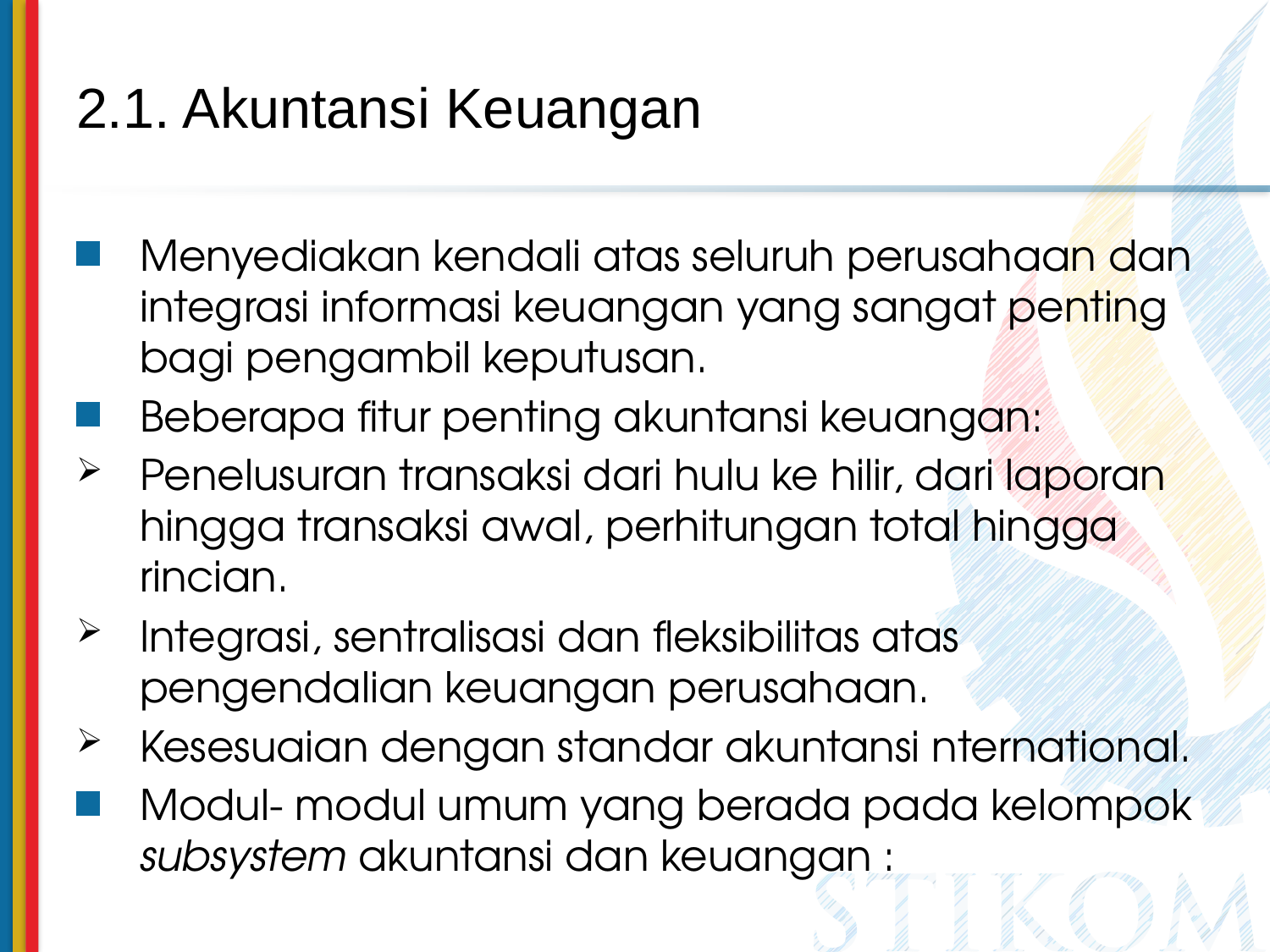

# 2.1. Akuntansi Keuangan
Menyediakan kendali atas seluruh perusahaan dan integrasi informasi keuangan yang sangat penting bagi pengambil keputusan.
Beberapa fitur penting akuntansi keuangan:
Penelusuran transaksi dari hulu ke hilir, dari laporan hingga transaksi awal, perhitungan total hingga rincian.
Integrasi, sentralisasi dan fleksibilitas atas pengendalian keuangan perusahaan.
Kesesuaian dengan standar akuntansi nternational.
Modul- modul umum yang berada pada kelompok subsystem akuntansi dan keuangan :